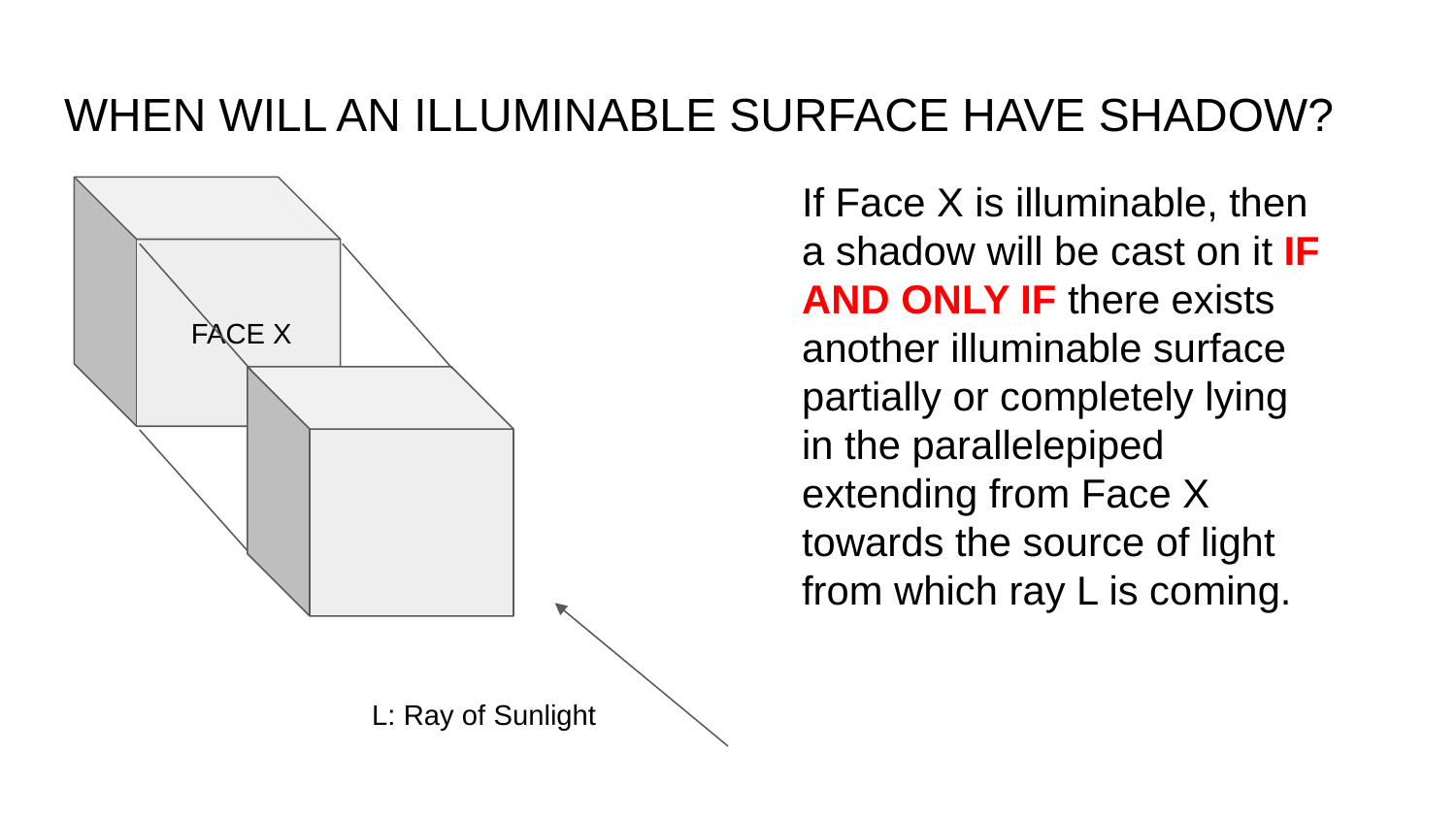

# WHEN WILL AN ILLUMINABLE SURFACE HAVE SHADOW?
If Face X is illuminable, then a shadow will be cast on it IF AND ONLY IF there exists another illuminable surface partially or completely lying in the parallelepiped extending from Face X towards the source of light from which ray L is coming.
     FACE X

L: Ray of Sunlight